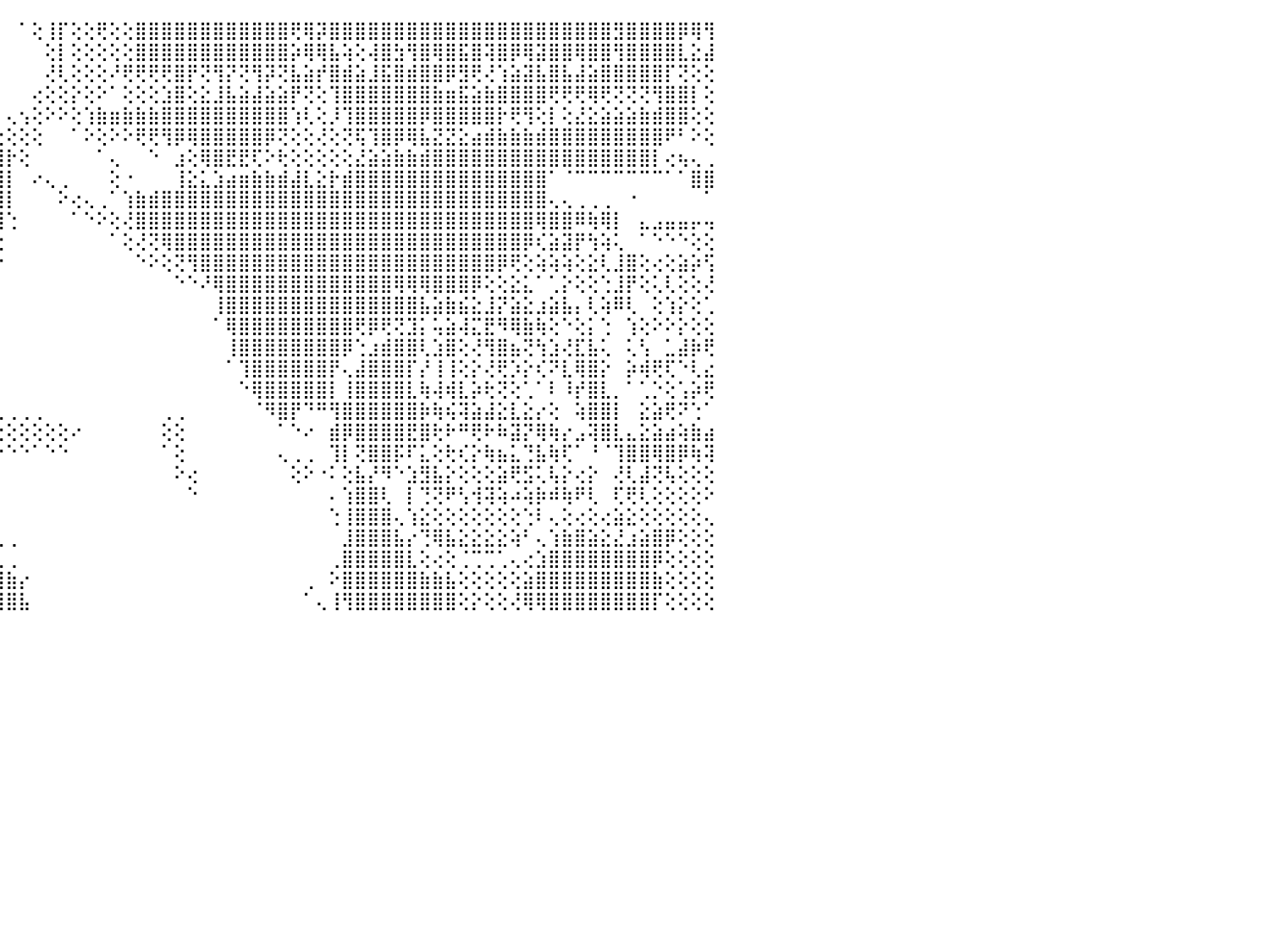

⣧⢕⢕⢕⢕⢕⠕⢕⠵⢕⡕⢕⢕⢕⢜⣿⣿⣿⣿⣿⣿⣿⡇⢕⢕⢕⢕⠁⠀⠀⠀⠀⠀⠀⠀⠀⠀⠀⠀⠀⠀⠀⠀⠀⠀⠀⠁⢕⢸⡏⢕⢕⢟⢕⢕⣿⣿⣿⣿⣿⣿⣿⣿⣿⣿⣿⣿⢟⢿⡽⣿⣿⣿⣿⣿⣿⣿⣿⣿⣿⣿⣿⣿⣿⣿⣿⣿⣿⣿⣿⣿⣿⣻⣿⣿⣿⣿⡿⢿⢻⠀
⣿⢕⢄⢕⢕⢔⢱⣷⣿⣿⡇⢕⢕⢕⢕⣿⣿⣿⣿⣿⣿⣿⣷⣵⡕⠕⠀⠀⠀⠀⠀⠀⠀⠀⠀⠀⠀⠀⠀⠀⠀⠀⠀⠀⠀⠀⠀⠀⢕⡇⢕⢕⢕⢕⢕⣿⣿⣿⣿⣿⣿⣿⣿⣿⣿⣿⣿⡵⢿⢿⣧⢵⢕⢼⣿⣳⢻⣿⢿⣿⣯⣿⢽⣿⡿⢿⣽⣿⣿⢿⣿⣿⢻⣿⣿⣿⣿⣇⣕⣼⠀
⣿⡇⢕⢕⢕⢕⢜⣿⢿⣿⣷⢕⢕⢕⢕⢸⣿⣿⣿⣿⣿⣿⣿⣿⡇⠀⠀⠀⠀⠀⠀⠀⠀⠀⠀⠀⠀⠀⠀⠀⠀⠀⠀⠀⠀⠀⠀⠀⢜⢇⢕⢕⢕⠜⢟⢟⢟⢟⣿⡟⢝⢻⡝⢝⢻⡽⢝⣧⣵⡞⣿⣾⣵⣸⣯⣿⣾⣿⣿⡿⣻⢟⢜⢱⣵⣽⣧⣿⣧⣼⣵⣿⣿⣿⣿⣿⡏⢝⢕⢕⠀
⣿⣷⢕⢕⢕⢕⢕⢿⢸⢟⢻⢕⢕⢕⢕⢜⣿⣿⣿⣿⣿⣿⣿⣿⢕⠀⠀⠀⠀⠀⠀⠀⠀⠀⠀⠀⠀⠀⠀⠀⠀⠀⠀⠀⠀⠀⠀⢔⢕⢕⡕⢕⠕⠁⢕⢕⢕⣱⣿⢕⣕⣸⣧⣵⣼⣵⣵⡟⢝⢕⢹⣿⣿⣿⣿⣿⣿⣿⣷⣶⣯⣵⣷⣿⣿⣿⣿⢟⢟⢟⢿⢟⢝⢝⢝⢻⣿⣿⡇⢕⠀
⣿⣿⢕⢕⢕⢕⢕⢕⢕⢕⢕⢕⢕⢕⢕⢕⣿⣿⣿⣿⣿⣿⣿⡿⡕⠀⠀⠀⠀⠀⠀⠀⠀⠀⠀⠀⠀⠀⠀⠀⠀⠀⠀⠀⠀⢄⢢⢕⠕⠕⢕⢱⣷⣶⣷⣷⣷⣿⣿⣿⣿⣿⣿⣿⣿⣿⣿⢱⢇⢕⡸⢹⣿⣿⣿⣿⣿⡿⣿⣿⣿⣿⣿⡗⢟⢻⢕⡇⢕⣜⣕⣵⣵⣵⣷⣾⣿⣿⢕⢕⠀
⢹⣿⡇⢕⢕⣵⣵⡕⢕⢕⢕⢕⢕⢕⠑⠕⢺⣿⣿⣿⣿⣿⣿⢟⠑⢕⢄⢀⢀⢀⢀⢀⢀⢔⢔⢔⢔⢔⢔⢔⢔⠀⠀⢀⢔⢕⢕⢕⠀⠀⠁⠕⢕⠕⠕⢟⢟⢻⡿⢿⣿⣿⣿⣿⣿⡿⢝⢕⢕⢜⢕⢝⢯⢹⣿⡿⢿⣧⣝⣝⣕⣴⣾⣷⣷⣷⣾⣿⣿⣿⣿⣿⣿⣿⣿⣿⠟⠃⠕⢕⠀
⣿⡟⢕⢱⢇⣿⣿⡇⡕⢕⢕⡕⠑⠑⠑⠕⢸⣿⣿⣿⣿⣿⣯⡄⢀⢕⠕⢕⡕⢕⢕⢕⢕⢕⢕⢔⢕⢌⢻⣿⡇⢕⢔⣡⣾⡗⢕⠀⠀⠀⠀⠀⠁⢄⠀⠀⠑⠀⣰⢕⢿⣿⣟⣟⢏⠕⢗⢕⢕⢕⢕⢕⣜⣵⣵⣷⣷⣾⣿⣿⣿⣿⣿⣿⣿⣿⣿⣿⣿⣿⣿⣿⣿⣿⣿⡇⢔⢦⢄⢀⠀
⢿⢇⢕⢕⠁⠋⠉⢹⢇⠑⠘⠁⠐⢐⠔⢔⢕⣗⣕⣝⢝⢝⢟⡟⢕⠀⠀⠀⢻⣷⣧⣕⣕⡕⢕⢕⢕⣵⣾⣿⣷⢕⢕⢜⢿⡇⠀⠔⢄⢀⠀⠀⠀⢕⠐⠀⠀⠀⢸⣕⣅⣱⣴⣶⣷⣷⣾⣼⣇⣕⡗⣾⣿⣿⣿⣿⣿⣿⣿⣿⣿⣿⣿⣿⣿⣿⣿⠁⠈⠉⠉⠉⠉⠉⠉⠉⠁⠁⣿⣿⠀
⠑⢕⢕⣱⣵⣵⣵⣵⡇⣄⣄⣕⣔⣜⣕⣱⡟⢟⢿⢿⣧⣕⡜⢕⠁⠀⠀⠀⠘⢻⣿⣿⣿⣿⣿⣿⣿⣿⡿⢟⢇⢕⢕⢕⢸⡇⠀⠀⠀⠕⢔⢄⢀⠁⢱⣷⣾⣿⣿⣿⣿⣿⣿⣿⣿⣿⣿⣿⣿⣿⣿⣿⣿⣿⣿⣿⣿⣿⣿⣿⣿⣿⣿⣿⣿⣿⣿⢄⢄⢀⢀⢀⠀⠐⠀⠀⠀⠀⠀⠁⠀
⠔⣹⣿⣿⣿⣿⣿⣿⣿⣿⣿⣿⣿⣿⣿⣿⡕⢜⢟⢗⢕⢝⢕⢕⠀⠀⠀⠀⠀⠁⢻⣿⢿⢟⢝⢏⢝⢕⢕⢕⢕⢕⢕⢕⣸⢑⠀⠀⠀⠀⠁⠑⠕⢕⢜⣿⣿⣿⣿⣿⣿⣿⣿⣿⣿⣿⣿⣿⣿⣿⣿⣿⣿⣿⣿⣿⣿⣿⣿⣿⣿⣿⣿⣿⣿⣿⢿⣿⣿⠿⢷⢿⡇⠀⣄⣠⣤⣤⡤⢤⠀
⣿⣿⣿⣿⣿⣿⣿⣿⣿⣿⣿⣿⣿⣿⣿⣿⣯⣵⣵⣷⣷⡗⠕⠀⠀⠀⠀⠀⠀⠀⠀⠘⢇⢕⢕⢕⢕⢕⢕⢕⢕⢕⢕⢑⢕⠀⠀⠀⠀⠀⠀⠀⠀⠁⢕⢜⢝⢿⣿⣿⣿⣿⣿⣿⣿⣿⣿⣿⣿⣿⣿⣿⣿⣿⣿⣿⣿⣿⣿⣿⣿⣿⣿⣿⣿⡿⢎⣵⣽⡟⢳⢵⢅⠀⠁⠑⠑⠑⢕⢕⠀
⣿⣿⣿⣿⣿⣿⣿⣿⣿⣿⣿⣿⣿⣿⣿⣿⣿⣿⣿⣿⣿⢇⠀⠀⠀⠀⠀⠀⠀⠀⠀⠀⠀⠁⠑⠕⢕⢕⢕⢕⢕⢕⢕⢕⠑⠀⠀⠀⠀⠀⠀⠀⠀⠀⠀⠑⠕⢕⢝⢻⣿⣿⣿⣿⣿⣿⣿⣿⣿⣿⣿⣿⣿⣿⣿⣿⣿⣿⣿⣿⣿⣿⣿⡿⢟⢕⢵⢵⢵⢕⣕⢇⣸⣿⢕⢔⢕⣵⡵⢫⠀
⣿⣿⣿⣿⣿⣿⣿⣿⣿⣿⣿⣿⣿⣿⣿⣿⣿⣿⣿⣿⠃⠀⠀⠀⠀⠀⠀⠀⠀⠀⠀⠀⠀⠀⠀⠀⢱⣧⣕⣕⣕⣱⣵⡕⠀⠀⠀⠀⠀⠀⠀⠀⠀⠀⠀⠀⠀⠀⠑⠑⠜⢿⣿⣿⣿⣿⣿⣿⣿⣿⣿⣿⣿⣿⣿⢿⢿⢿⣿⣿⣿⡿⢕⢕⣕⣅⠁⢁⡕⢕⢕⢑⣸⡟⢕⢅⢇⢕⢕⢜⠀
⣿⣿⣿⣿⣿⣿⣿⣿⣿⣿⣿⣿⣿⣿⣿⣿⣿⣿⡿⠑⠀⠀⠀⠀⠀⠀⠀⠀⠀⠀⠀⠀⠀⠀⠀⠀⢸⣿⣿⣿⣿⣿⣿⡇⠀⠀⠀⠀⠀⠀⠀⠀⠀⠀⠀⠀⠀⠀⠀⠀⠀⢸⣿⣿⣿⣿⣿⣿⣿⣿⣿⣿⣿⣿⣿⣿⣿⣧⣵⣷⣮⣕⣸⡝⣵⣕⣰⣵⣧⡄⢇⢵⠿⢇⠀⢕⢱⡕⢕⢁⠀
⣿⣿⣿⣿⣿⣿⣿⣿⣿⣿⣿⣿⣿⣿⣿⣿⣿⢟⠁⠀⠀⠀⠀⠀⠀⠀⠀⠀⠀⠀⠀⠀⠀⠀⠀⠀⠕⢔⣿⣿⣿⣿⣿⢕⠀⠀⠀⠀⠀⠀⠀⠀⠀⠀⠀⠀⠀⠀⠀⠀⠀⠁⢿⣿⣿⣿⣿⣿⣿⣿⣿⣿⢟⡿⢟⢝⣹⡅⢥⣵⢼⣍⣟⠻⢿⣷⢷⢕⠑⢕⡅⢑⠀⢱⢕⠕⠕⡕⢕⢕⠀
⣿⣿⣿⣿⣿⣿⣿⣿⣿⣿⣿⣿⣿⣿⣿⡿⠕⠀⠀⠀⠀⠀⠀⠀⠀⠀⠀⠀⠀⠀⠀⠀⠀⠀⠀⠀⠀⢕⢹⣿⣿⣿⡟⠀⠀⠀⠀⠀⠀⠀⠀⠀⠀⠀⠀⠀⠀⠀⠀⠀⠀⠀⢸⣿⣿⣿⣿⣿⣿⣿⣿⡿⢑⣰⣾⣿⣿⢇⣱⣿⢕⢜⢻⣿⣦⢝⢳⣱⢜⣏⣧⢅⠀⢅⢣⠀⣁⣼⡷⢟⠀
⣿⣿⣿⣿⣿⣿⣿⣿⣿⣿⣿⣿⣿⡟⠙⠀⠀⠀⠀⠀⠀⠀⠀⠀⠀⠀⠀⠀⠀⠀⠀⠀⠀⠀⠀⠀⠀⢕⢕⢱⢏⢝⢕⠀⠀⠀⠀⠀⠀⠀⠀⠀⠀⠀⠀⠀⠀⠀⠀⠀⠀⠀⠁⢹⣿⣿⣿⣿⣿⣿⡟⢄⣼⣿⣿⣿⡏⡜⢸⢸⢕⡕⢜⢟⡱⡕⢎⠝⣇⢿⣿⡕⠀⡵⢾⢟⢏⠑⢇⣔⠀
⣿⣿⣿⣿⣿⣿⣿⣿⣿⢿⢿⢏⠁⠀⠀⠀⠀⠀⠀⠀⠀⠀⠀⠀⠀⢀⣆⠀⠀⠀⠀⠀⠀⠀⠀⠀⠀⢁⢸⣸⣸⢱⢕⠀⠀⠀⠀⠀⠀⠀⠀⠀⠀⠀⠀⠀⠀⠀⠀⠀⠀⠀⠀⠑⢿⣿⣿⣿⣿⣿⡇⢸⣿⣿⣿⣿⣇⢷⢼⢾⣇⡵⢗⢝⢕⢁⠁⠇⠸⡞⣿⣇⡀⠁⢁⡑⢕⢡⡵⢟⠀
⣿⣿⣿⣿⣿⣿⢟⠏⠑⠀⠀⠁⠀⠀⠀⠀⠀⠀⠀⠀⠀⠀⢀⢀⠀⢱⣿⠀⠀⠀⠀⠀⠀⠀⠀⢱⣷⣵⣾⣿⣿⢿⢷⢆⢀⢀⢀⢀⠀⠀⠀⠀⠀⠀⠀⠀⠀⢀⢀⠀⠀⠀⠀⠀⠈⠻⣿⡟⠙⠛⢻⣿⣿⣿⣿⣿⣿⡷⢷⢮⢽⣵⣼⣕⣇⣕⡔⢕⠀⢵⣿⣿⡇⠀⣕⣵⢟⠝⢑⠁⠀
⣿⣿⣿⣿⣿⢇⠀⠀⠀⠀⠀⠀⠀⠀⠀⠀⠀⠀⠀⠀⣀⢀⣼⢕⢔⢸⣿⢀⠀⠀⠀⠀⠀⠀⢄⢸⢟⢟⢝⢕⢕⢕⢕⢕⢕⢕⢕⢕⢕⢕⠔⠀⠀⠀⠀⠀⠀⢕⢕⠀⠀⠀⠀⠀⠀⠀⠁⠑⠔⠀⣾⡿⣿⣿⣿⣿⣟⣿⢗⠗⠛⢟⠗⠷⣽⡝⢿⢷⡔⣠⢽⣿⣇⣄⣕⣵⣴⢵⣷⣴⠀
⣿⣿⣿⢟⠕⠁⠀⠀⠀⠀⠀⠀⠀⠀⠀⠀⠀⢀⣠⣾⣿⣿⣿⡇⢕⢸⣿⡕⠀⠀⠀⠀⠀⠀⠕⠑⠑⠑⠑⠑⠑⠑⠑⠑⠑⠑⠑⠁⠑⠑⠀⠀⠀⠀⠀⠀⠀⠁⢕⠀⠀⠀⠀⠀⠀⠀⢄⢀⢀⠀⢹⡇⢝⣿⣿⡯⠏⣅⢕⢗⢎⡕⢷⣦⣅⢙⣧⢷⢏⠁⠘⠈⢹⣿⣿⢿⣿⡿⢷⢽⠀
⠝⣿⣷⣾⣷⣴⡀⠀⠀⠀⠀⠀⣠⣶⣷⣿⣿⣿⣿⣿⣿⢿⣿⣿⡕⢕⢟⢧⠀⠀⠀⠀⠀⠀⠀⠀⠀⠀⠀⠀⠀⠀⠀⠀⠀⠀⠀⠀⠀⠀⠀⠀⠀⠀⠀⠀⠀⠀⠕⢔⠀⠀⠀⠀⠀⠀⠀⢕⠕⠐⠅⢕⣧⡜⠻⠑⣱⣻⣧⡕⢕⢕⢕⣵⢟⣫⢅⢧⡕⢔⡕⠀⢜⢇⣼⢝⢧⢕⢕⢕⠀
⠀⢿⣿⣿⣿⣿⣷⡄⢀⣴⣶⣿⣕⢕⢹⣿⣿⣿⣿⣿⣕⢜⣿⣿⣷⡕⢕⢜⠀⠀⠀⠀⠀⠀⠀⠀⠀⠀⠀⠀⠀⠀⠀⠀⠀⠀⠀⠀⠀⠀⠀⠀⠀⠀⠀⠀⠀⠀⠀⠑⠀⠀⠀⠀⠀⠀⠀⠀⠀⠀⠄⢱⣿⣿⢇⠀⡇⢙⢝⠟⢣⢺⢽⢵⠴⢵⡷⠾⢷⠟⢇⠀⢏⢟⢇⢕⢕⢕⢕⠕⠀
⢄⢜⢜⢝⢟⢿⣿⣷⡟⢏⢹⣿⣿⣷⡕⢻⢟⢝⠉⠙⠟⠕⣿⣿⡿⢕⢕⢕⠀⠀⠀⠀⠀⠀⠀⠀⠐⠀⠀⠀⠀⠀⠀⠀⠀⠀⠀⠀⠀⠀⠀⠀⠀⠀⠀⠀⠀⠀⠀⠀⠀⠀⠀⠀⠀⠀⠀⠀⠀⠀⢑⢸⣿⣿⣿⢄⢱⣕⢕⢕⢕⢕⢕⢕⢕⢑⠇⢄⢕⢔⢕⢔⣵⣕⢕⢕⢕⢕⢕⢄⠀
⣵⢵⣕⢕⢕⢕⢕⢕⢕⢕⢕⢻⢿⢟⠕⠕⠕⠑⠀⠀⠀⢠⣽⣿⣧⡕⢕⠀⠀⠀⠀⢄⠀⠀⠀⠀⠀⠀⠀⢀⢄⢄⢀⢀⢀⢀⠀⠀⠀⠀⠀⠀⠀⠀⠀⠀⠀⠀⠀⠀⠀⠀⠀⠀⠀⠀⠀⠀⠀⠀⠀⣸⣿⣿⣿⣧⡔⢙⢿⣧⣕⣕⣕⣕⢵⠃⢄⢱⣷⣿⣵⣕⣜⣰⣵⣿⡿⢕⢕⢕⠀
⢕⠍⣷⣾⣧⣕⢕⢕⢕⢕⢵⢕⣕⢕⢕⢀⠀⠀⠀⠀⠈⢁⠙⠙⠙⠿⡿⠀⠀⠀⠀⠀⠀⠀⠀⢄⢔⢕⢕⣵⣵⢕⢕⢁⢀⢀⠀⠀⠀⠀⠀⠀⠀⠀⠀⠀⠀⠀⠀⠀⠀⠀⠀⠀⠀⠀⠀⠀⠀⠀⢀⣿⣿⣿⣿⣿⣇⢕⢔⢕⢈⢉⢉⢁⢄⢔⣱⣿⣿⣿⣿⣿⣿⣿⣿⡿⢕⢕⢕⢕⠀
⢡⣿⣿⣿⣿⣿⣷⣷⣵⣕⢕⢕⢕⠕⠁⠀⠀⠀⠔⠐⢄⠄⢀⠀⢅⢕⢄⠀⠐⠀⠀⠀⠀⠀⢔⢕⢰⣶⣿⣿⣿⣷⣾⣿⣿⣷⡔⠀⠀⠀⠀⠀⠀⠀⠀⠀⠀⠀⠀⠀⠀⠀⠀⠀⠀⠀⠀⠀⢀⠀⠕⣿⣿⣿⣿⣿⣿⣷⣷⣧⢕⢕⢕⢕⢕⣵⣿⣿⣿⣿⣿⣿⣿⣿⣿⣷⢕⢕⢕⢕⠀
⣾⣿⣿⣿⣿⣿⣿⣿⣿⣿⣿⣷⣵⣕⡄⢄⢀⠀⠀⠀⠀⠐⠑⠀⠀⠁⠁⠀⠀⠀⠀⠀⠀⠀⢕⢡⣿⣿⣿⣿⣿⣿⣿⣿⣿⣿⣧⠀⠀⠀⠀⠀⠀⠀⠀⠀⠀⠀⠀⠀⠀⠀⠀⠀⠀⠀⠀⠀⠁⢄⢸⢻⣿⣿⣿⣿⣿⣿⣿⣿⢕⡕⢕⢕⢜⢿⢿⣿⣿⣿⣿⣿⣿⣿⣿⡏⢕⢕⢕⢕⠀
⠀⠀⠀⠀⠀⠀⠀⠀⠀⠀⠀⠀⠀⠀⠀⠀⠀⠀⠀⠀⠀⠀⠀⠀⠀⠀⠀⠀⠀⠀⠀⠀⠀⠀⠀⠀⠀⠀⠀⠀⠀⠀⠀⠀⠀⠀⠀⠀⠀⠀⠀⠀⠀⠀⠀⠀⠀⠀⠀⠀⠀⠀⠀⠀⠀⠀⠀⠀⠀⠀⠀⠀⠀⠀⠀⠀⠀⠀⠀⠀⠀⠀⠀⠀⠀⠀⠀⠀⠀⠀⠀⠀⠀⠀⠀⠀⠀⠀⠀⠀⠀